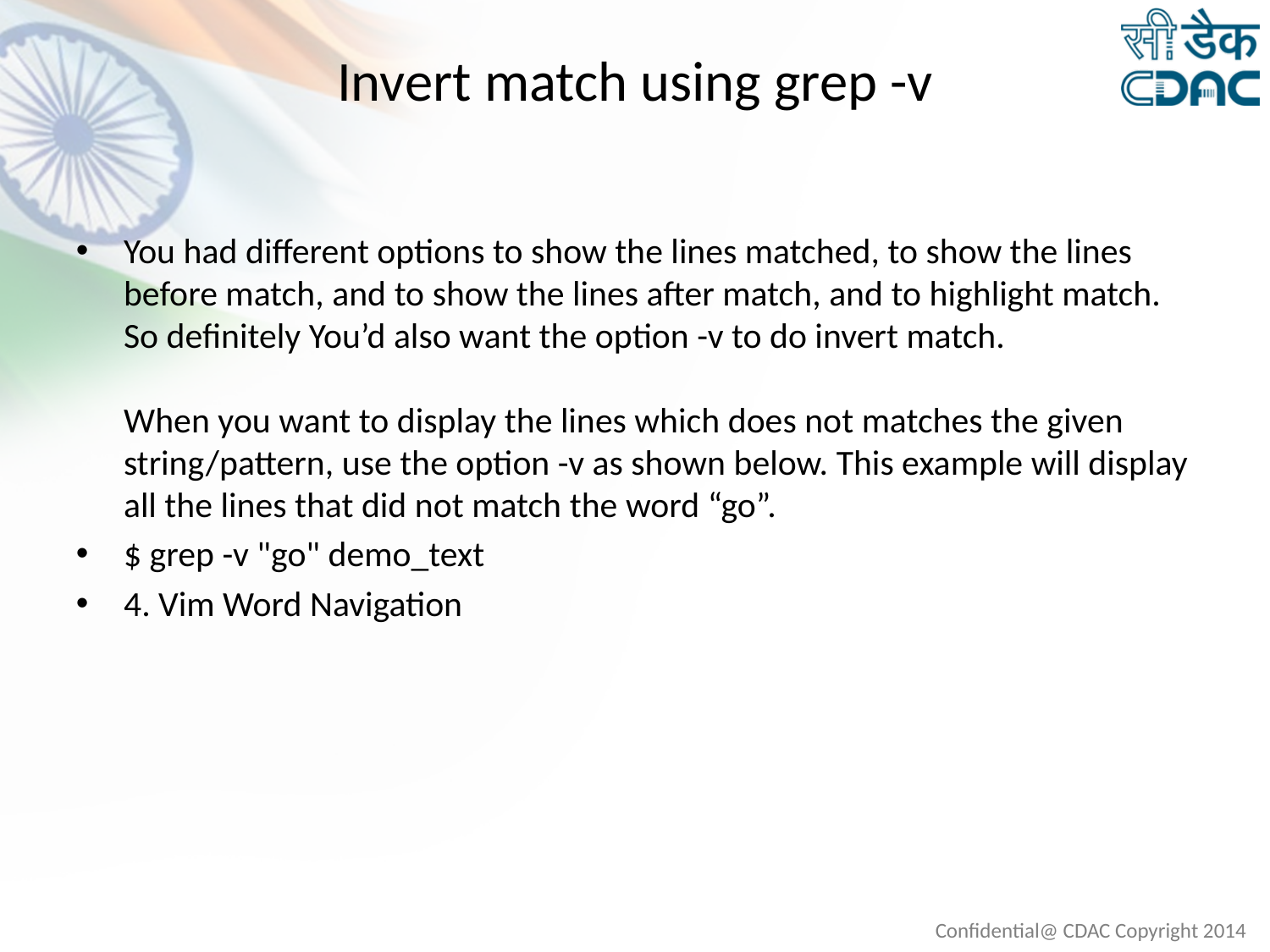

# Invert match using grep -v
You had different options to show the lines matched, to show the lines before match, and to show the lines after match, and to highlight match. So definitely You’d also want the option -v to do invert match.
When you want to display the lines which does not matches the given string/pattern, use the option -v as shown below. This example will display all the lines that did not match the word “go”.
$ grep -v "go" demo_text
4. Vim Word Navigation